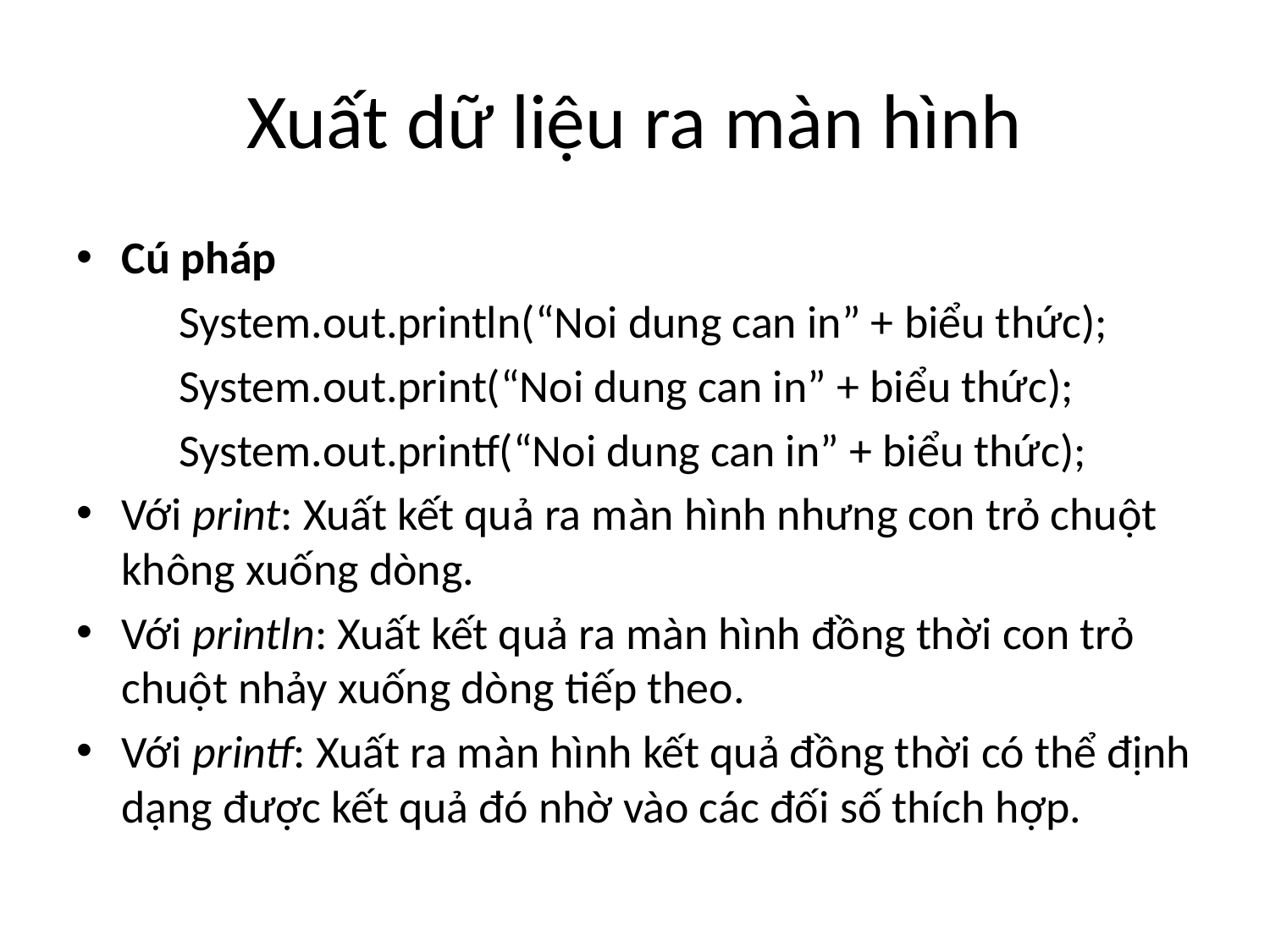

# Xuất dữ liệu ra màn hình
Cú pháp
	System.out.println(“Noi dung can in” + biểu thức);
	System.out.print(“Noi dung can in” + biểu thức);
	System.out.printf(“Noi dung can in” + biểu thức);
Với print: Xuất kết quả ra màn hình nhưng con trỏ chuột không xuống dòng.
Với println: Xuất kết quả ra màn hình đồng thời con trỏ chuột nhảy xuống dòng tiếp theo.
Với printf: Xuất ra màn hình kết quả đồng thời có thể định dạng được kết quả đó nhờ vào các đối số thích hợp.